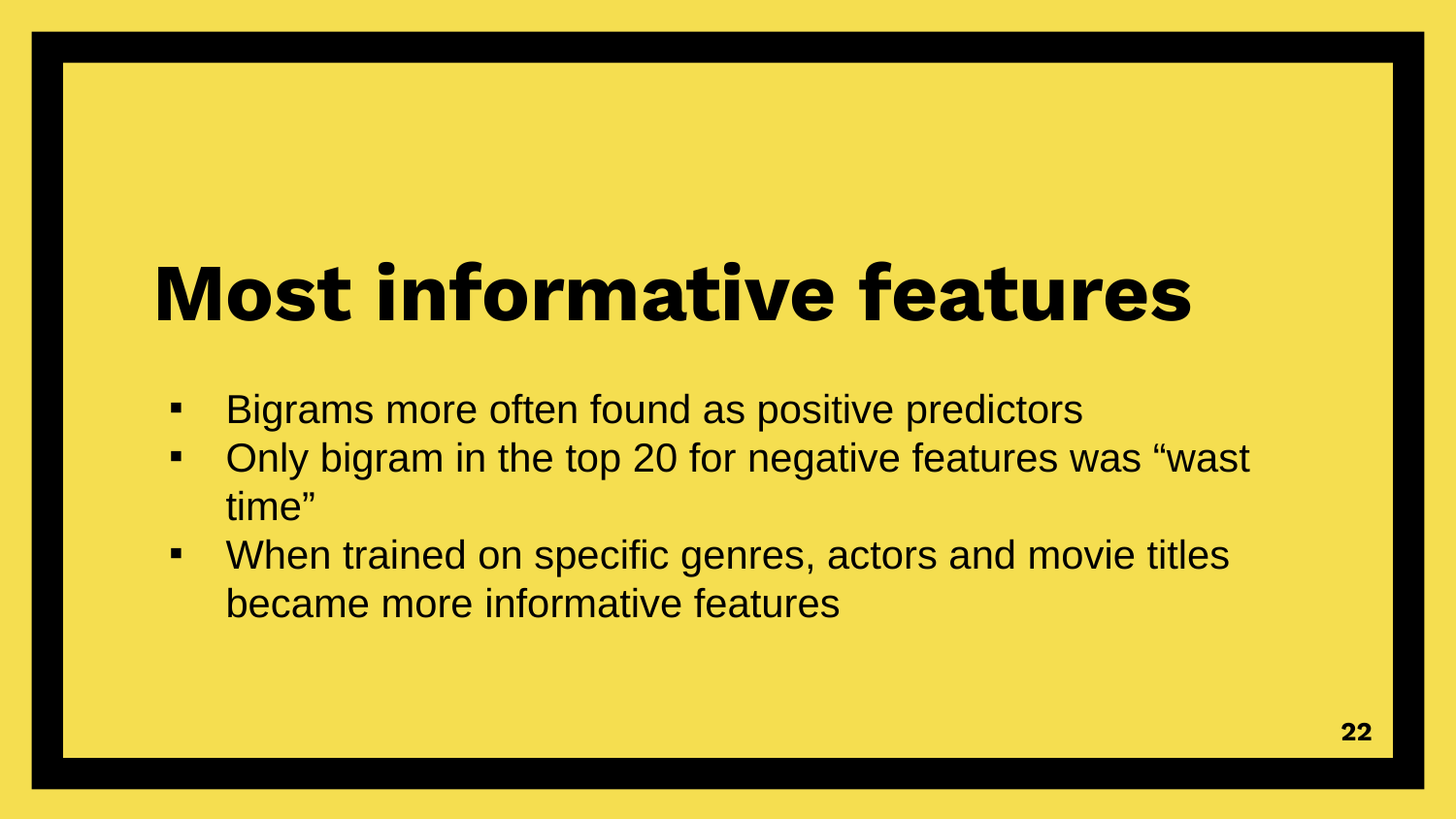

# Most informative features
Bigrams more often found as positive predictors
Only bigram in the top 20 for negative features was “wast time”
When trained on specific genres, actors and movie titles became more informative features

22